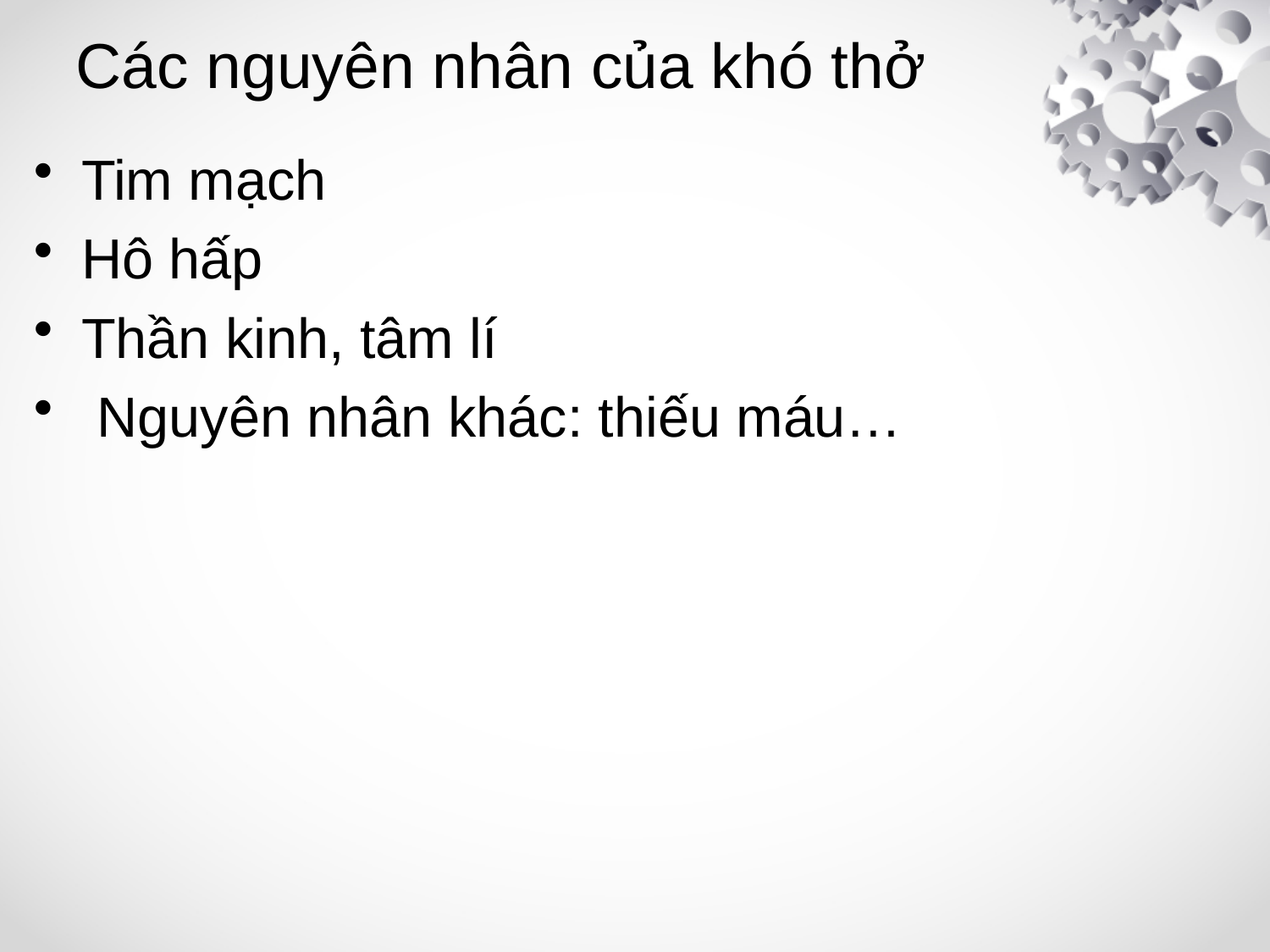

# Các nguyên nhân của khó thở
Tim mạch
Hô hấp
Thần kinh, tâm lí
 Nguyên nhân khác: thiếu máu…